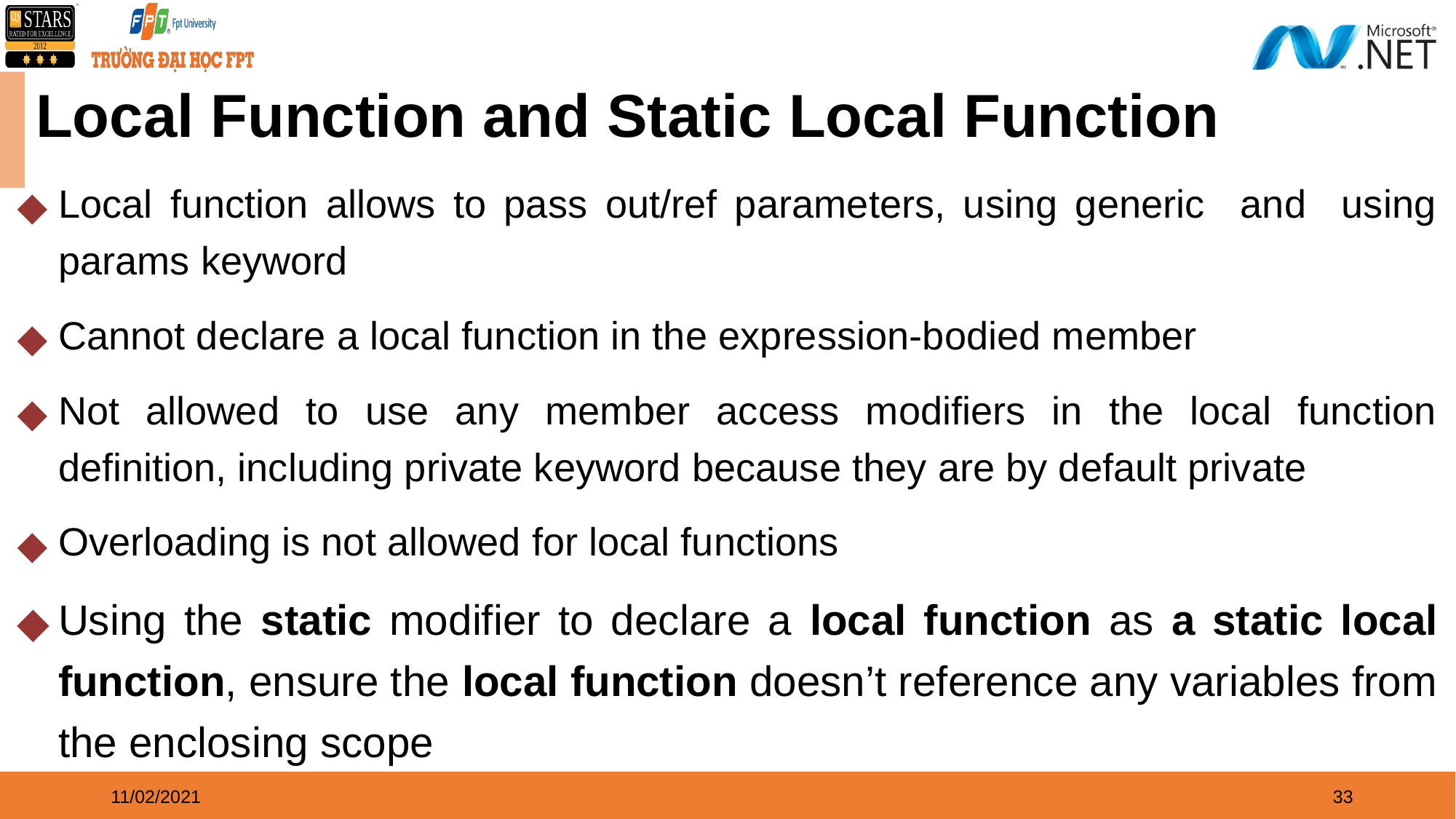

# Local Function and Static Local Function
Local function allows to pass out/ref parameters, using generic  and  using params keyword
Cannot declare a local function in the expression-bodied member
Not allowed to use any member access modifiers in the local function definition, including private keyword because they are by default private
Overloading is not allowed for local functions
Using the static modifier to declare a local function as a static local function, ensure the local function doesn’t reference any variables from the enclosing scope

11/02/2021
33